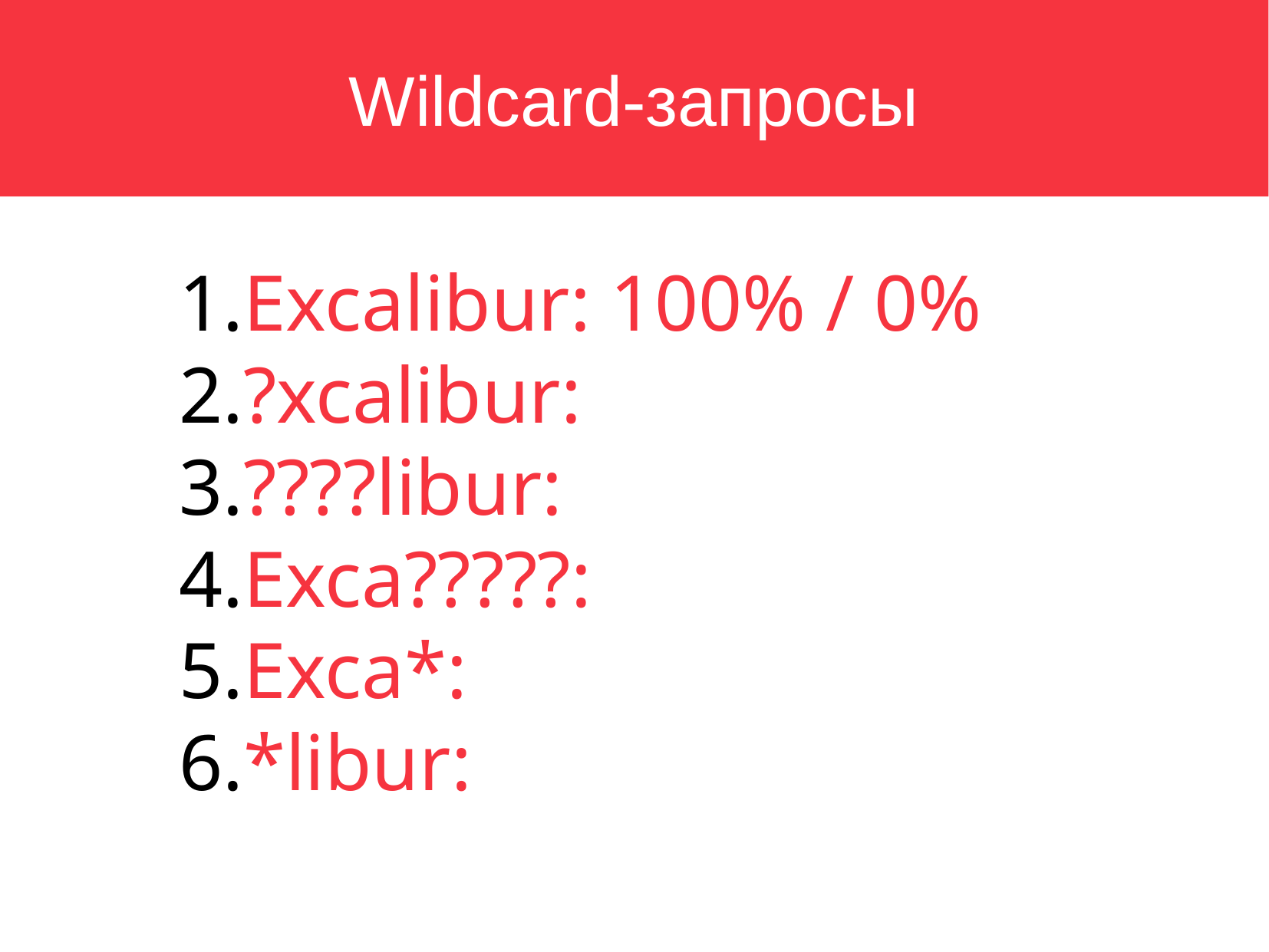

Wildcard-запросы
Excalibur: 100% / 0%
?xcalibur:
????libur:
Exca?????:
Exca*:
*libur: